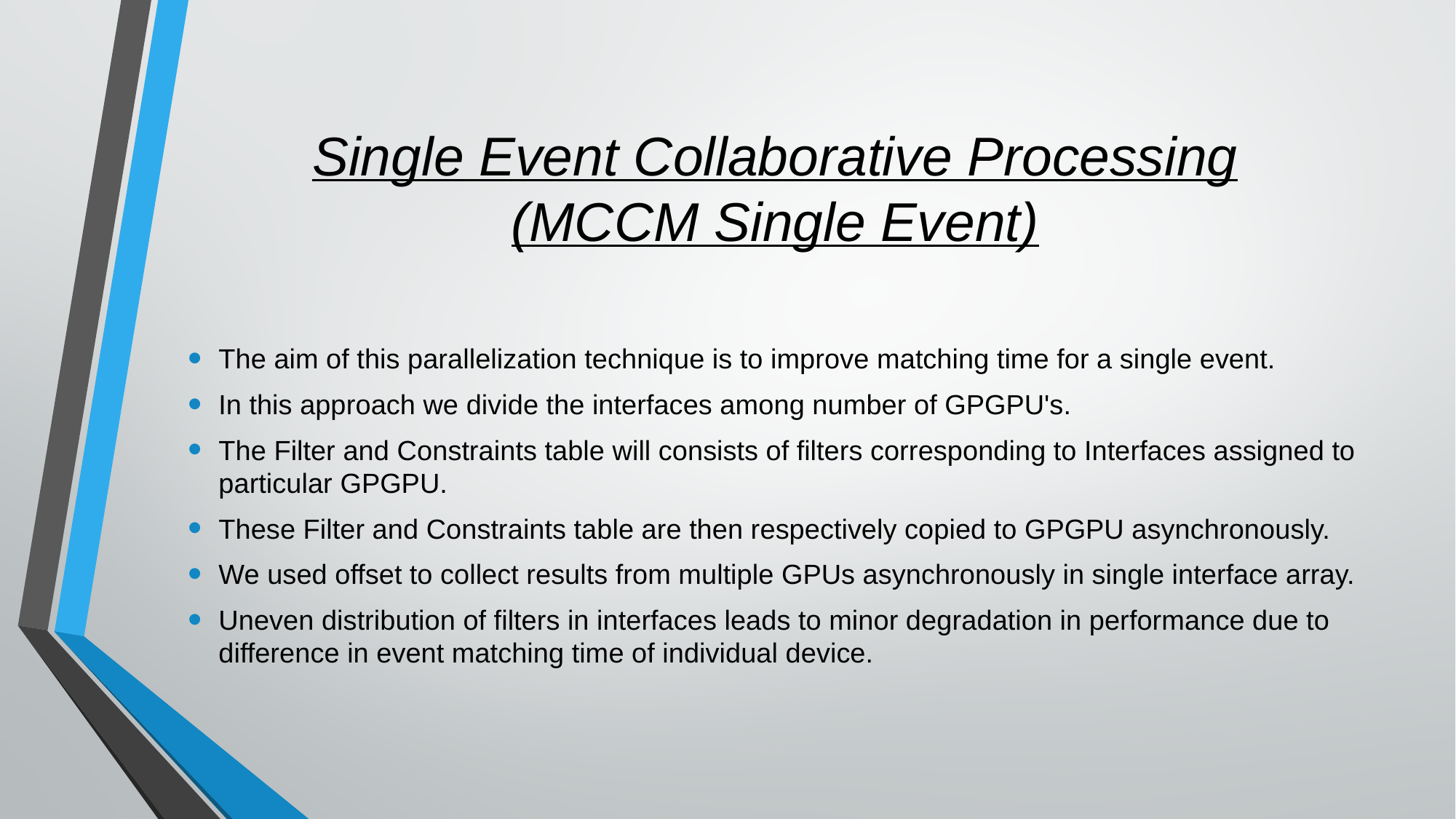

# Single Event Collaborative Processing (MCCM Single Event)
The aim of this parallelization technique is to improve matching time for a single event.
In this approach we divide the interfaces among number of GPGPU's.
The Filter and Constraints table will consists of filters corresponding to Interfaces assigned to particular GPGPU.
These Filter and Constraints table are then respectively copied to GPGPU asynchronously.
We used offset to collect results from multiple GPUs asynchronously in single interface array.
Uneven distribution of filters in interfaces leads to minor degradation in performance due to difference in event matching time of individual device.